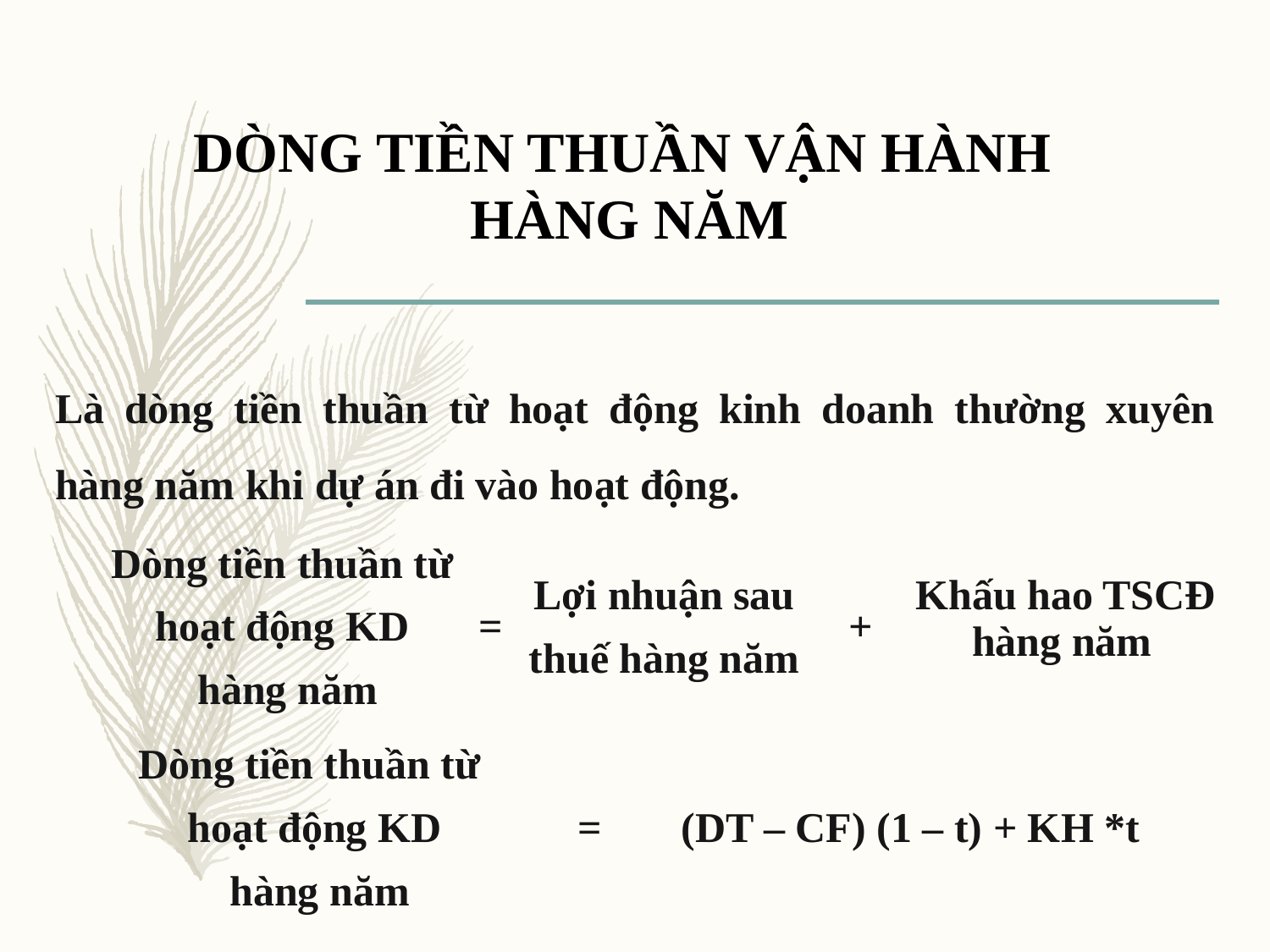

# DÒNG TIỀN THUẦN VẬN HÀNH HÀNG NĂM
Là dòng tiền thuần từ hoạt động kinh doanh thường xuyên hàng năm khi dự án đi vào hoạt động.

| Dòng tiền thuần từ hoạt động KD hàng năm | = | Lợi nhuận sau thuế hàng năm | + | Khấu hao TSCĐ hàng năm |
| --- | --- | --- | --- | --- |
| Dòng tiền thuần từ hoạt động KD hàng năm | = | (DT – CF) (1 – t) + KH \*t |
| --- | --- | --- |